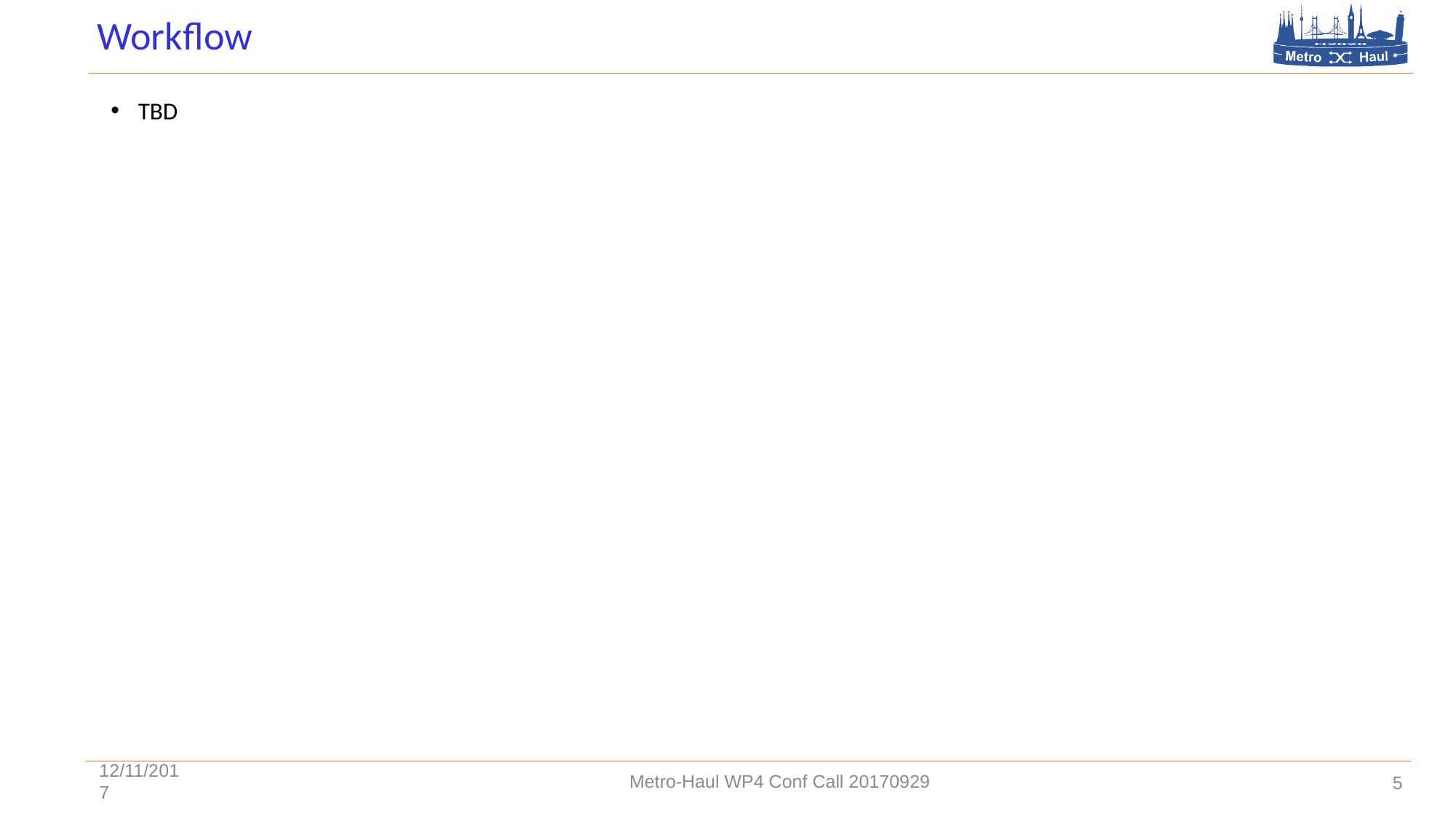

# Workflow
TBD

12/11/2017
Metro-Haul WP4 Conf Call 20170929
5